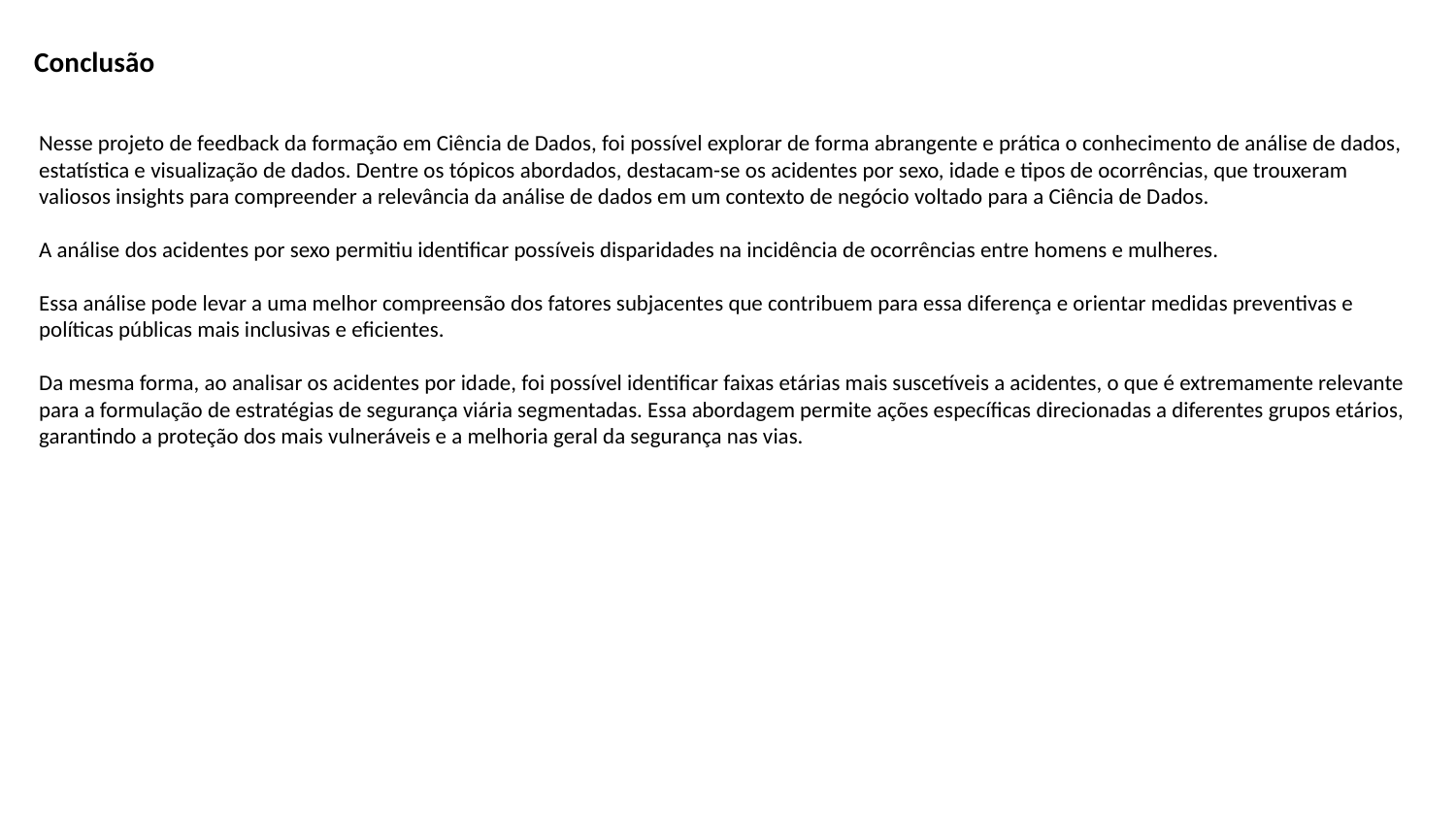

Conclusão
Nesse projeto de feedback da formação em Ciência de Dados, foi possível explorar de forma abrangente e prática o conhecimento de análise de dados, estatística e visualização de dados. Dentre os tópicos abordados, destacam-se os acidentes por sexo, idade e tipos de ocorrências, que trouxeram valiosos insights para compreender a relevância da análise de dados em um contexto de negócio voltado para a Ciência de Dados.

A análise dos acidentes por sexo permitiu identificar possíveis disparidades na incidência de ocorrências entre homens e mulheres.

Essa análise pode levar a uma melhor compreensão dos fatores subjacentes que contribuem para essa diferença e orientar medidas preventivas e políticas públicas mais inclusivas e eficientes.

Da mesma forma, ao analisar os acidentes por idade, foi possível identificar faixas etárias mais suscetíveis a acidentes, o que é extremamente relevante para a formulação de estratégias de segurança viária segmentadas. Essa abordagem permite ações específicas direcionadas a diferentes grupos etários, garantindo a proteção dos mais vulneráveis e a melhoria geral da segurança nas vias.